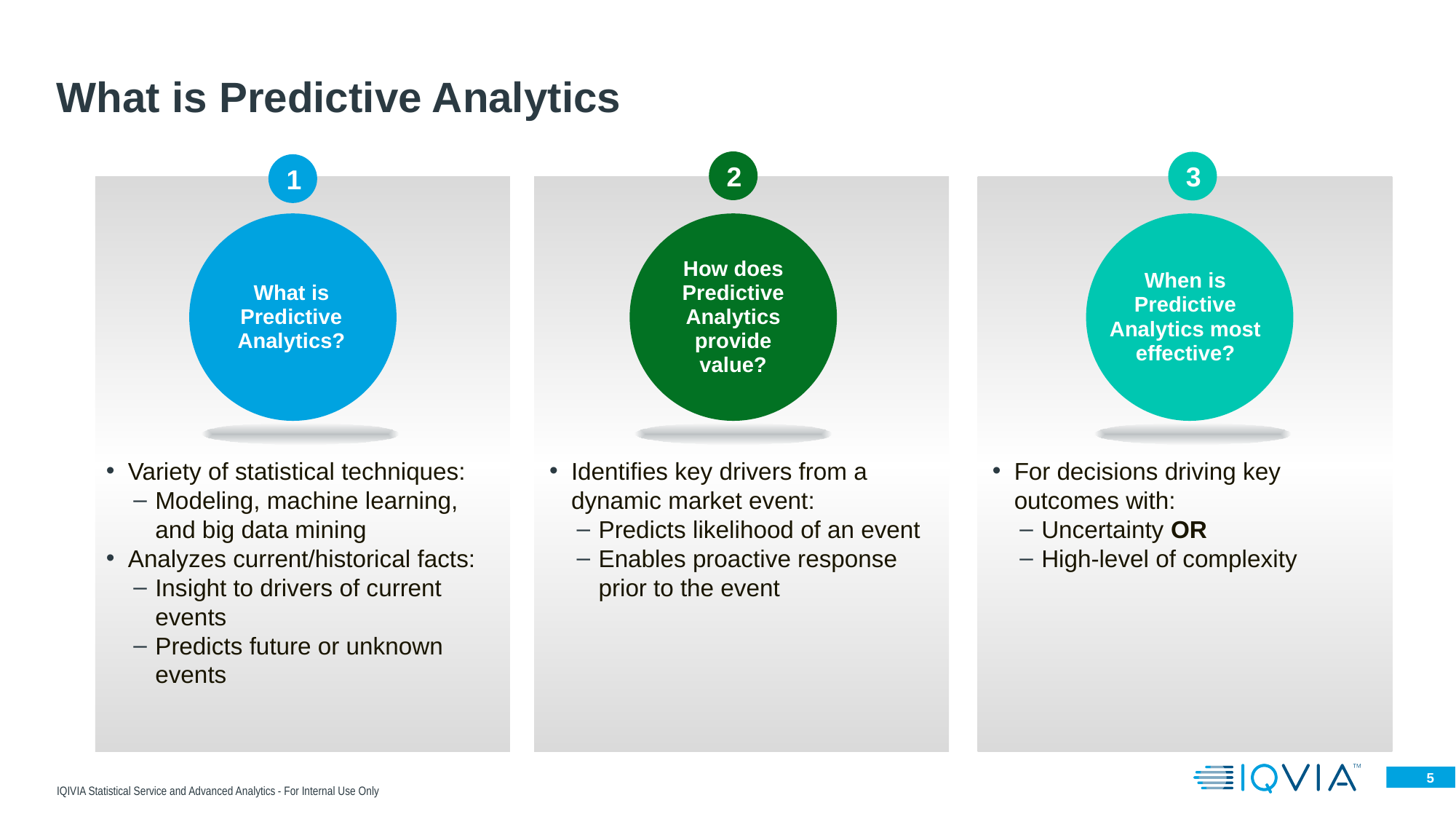

# What is Predictive Analytics
2
3
1

What is Predictive Analytics?
How does Predictive Analytics provide value?
When is Predictive Analytics most effective?

Variety of statistical techniques:
Modeling, machine learning, and big data mining
Analyzes current/historical facts:
Insight to drivers of current events
Predicts future or unknown events
Identifies key drivers from a dynamic market event:
Predicts likelihood of an event
Enables proactive response prior to the event
For decisions driving key outcomes with:
Uncertainty OR
High-level of complexity
IQIVIA Statistical Service and Advanced Analytics - For Internal Use Only